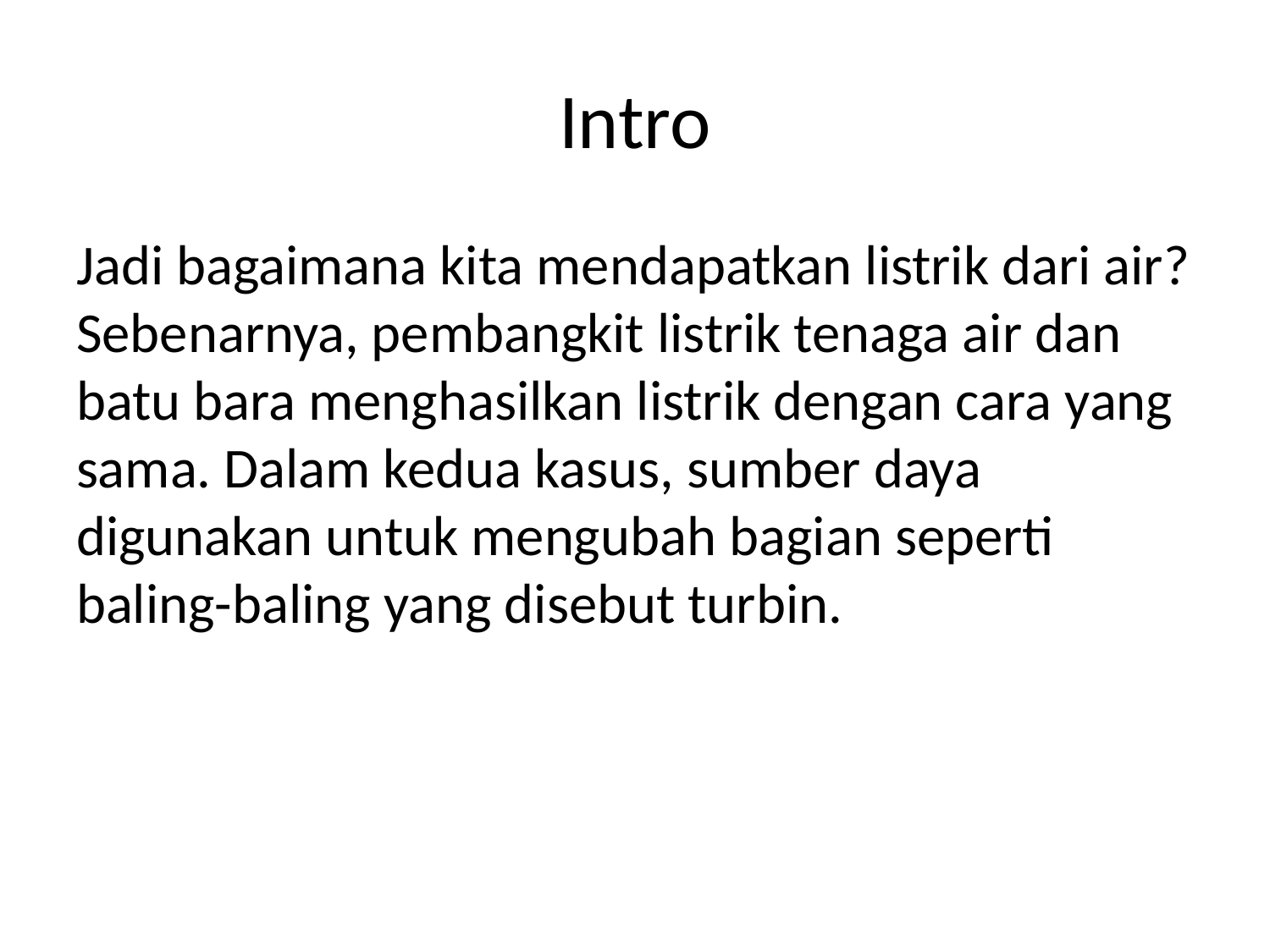

# Intro
Jadi bagaimana kita mendapatkan listrik dari air? Sebenarnya, pembangkit listrik tenaga air dan batu bara menghasilkan listrik dengan cara yang sama. Dalam kedua kasus, sumber daya digunakan untuk mengubah bagian seperti baling-baling yang disebut turbin.